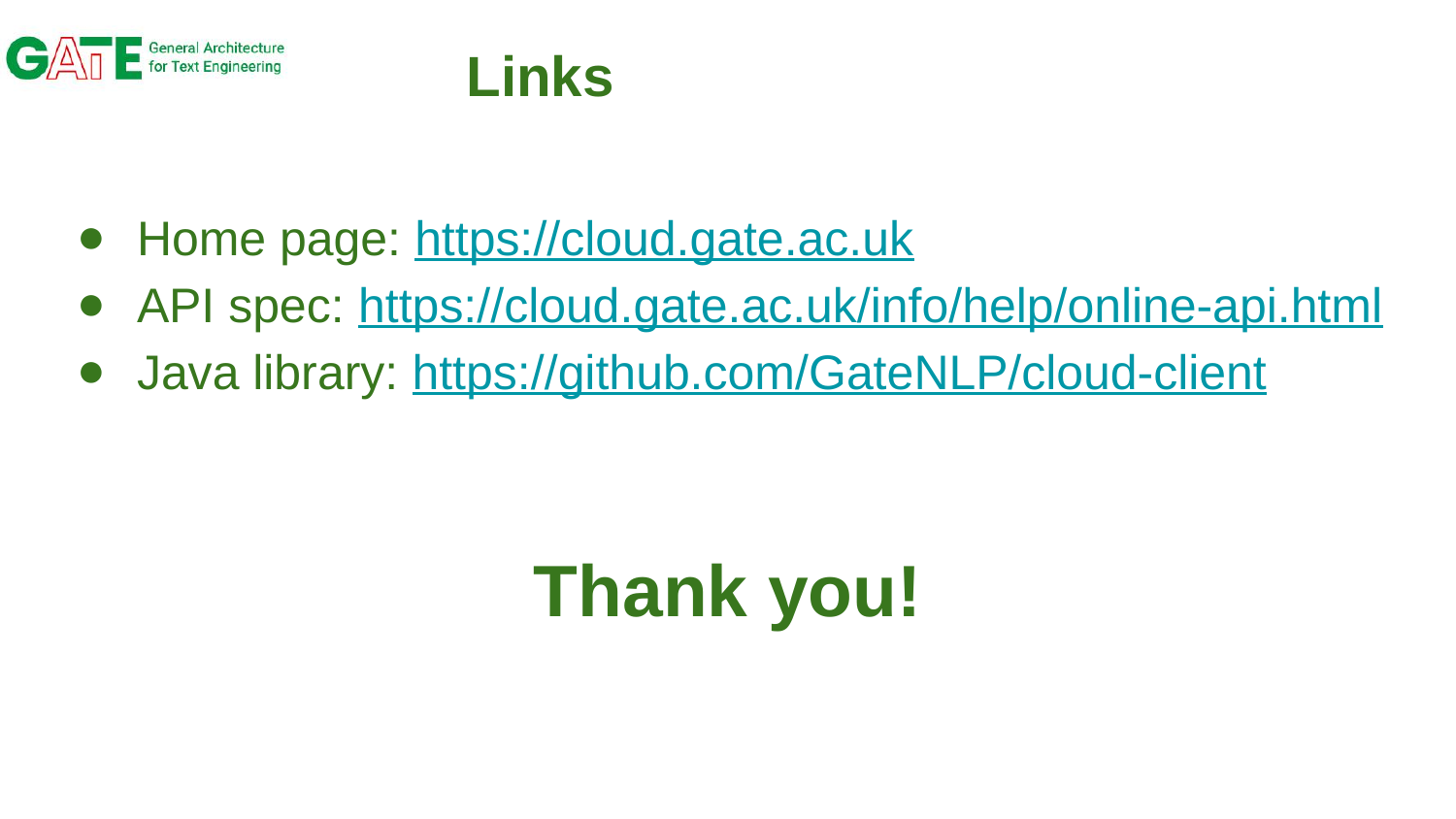

# Links
Home page: https://cloud.gate.ac.uk
API spec: https://cloud.gate.ac.uk/info/help/online-api.html
Java library: https://github.com/GateNLP/cloud-client

Thank you!